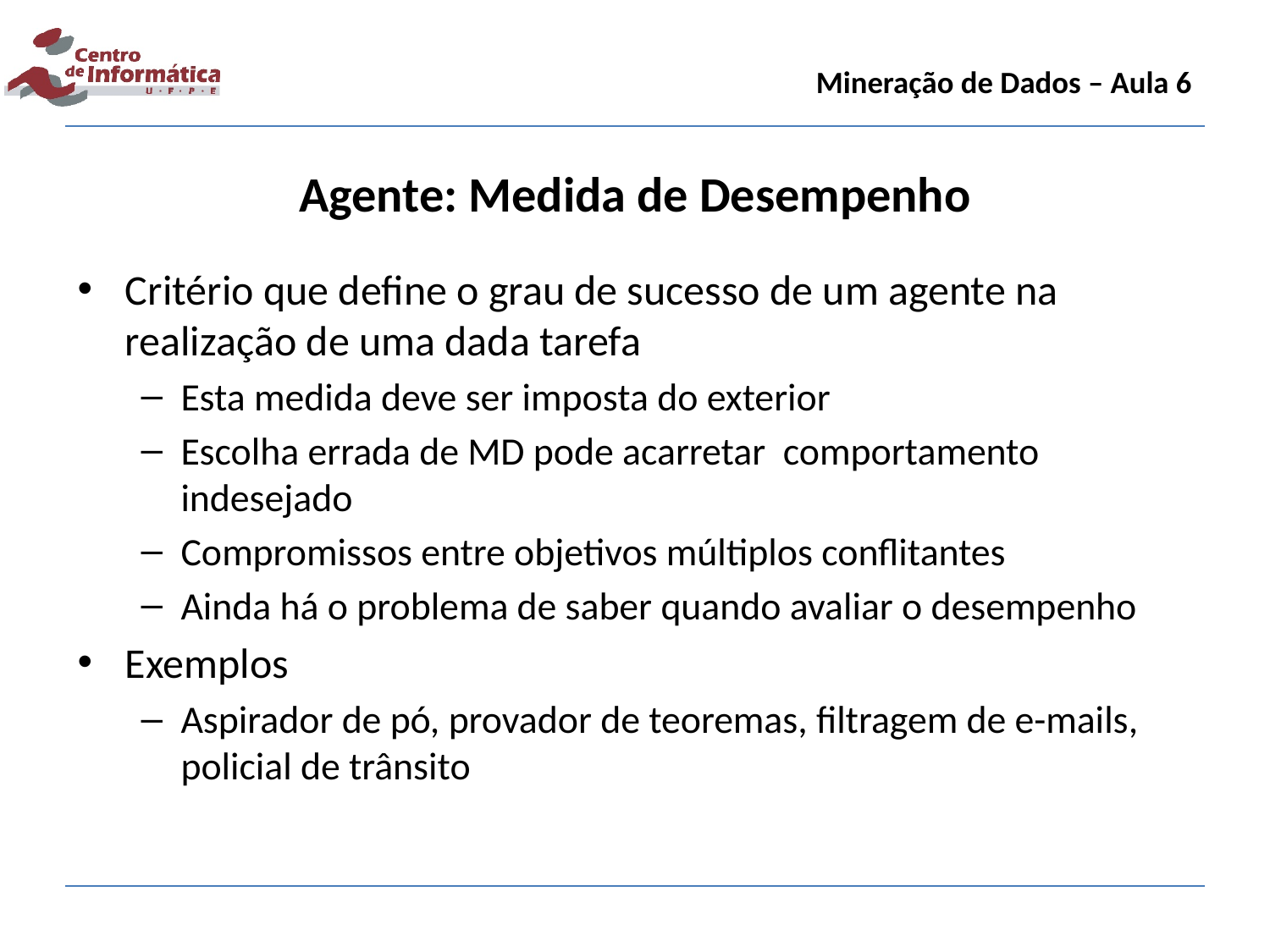

Mineração de Dados – Aula 6
Agente: Medida de Desempenho
Critério que define o grau de sucesso de um agente na realização de uma dada tarefa
Esta medida deve ser imposta do exterior
Escolha errada de MD pode acarretar  comportamento indesejado
Compromissos entre objetivos múltiplos conflitantes
Ainda há o problema de saber quando avaliar o desempenho
Exemplos
Aspirador de pó, provador de teoremas, filtragem de e-mails, policial de trânsito